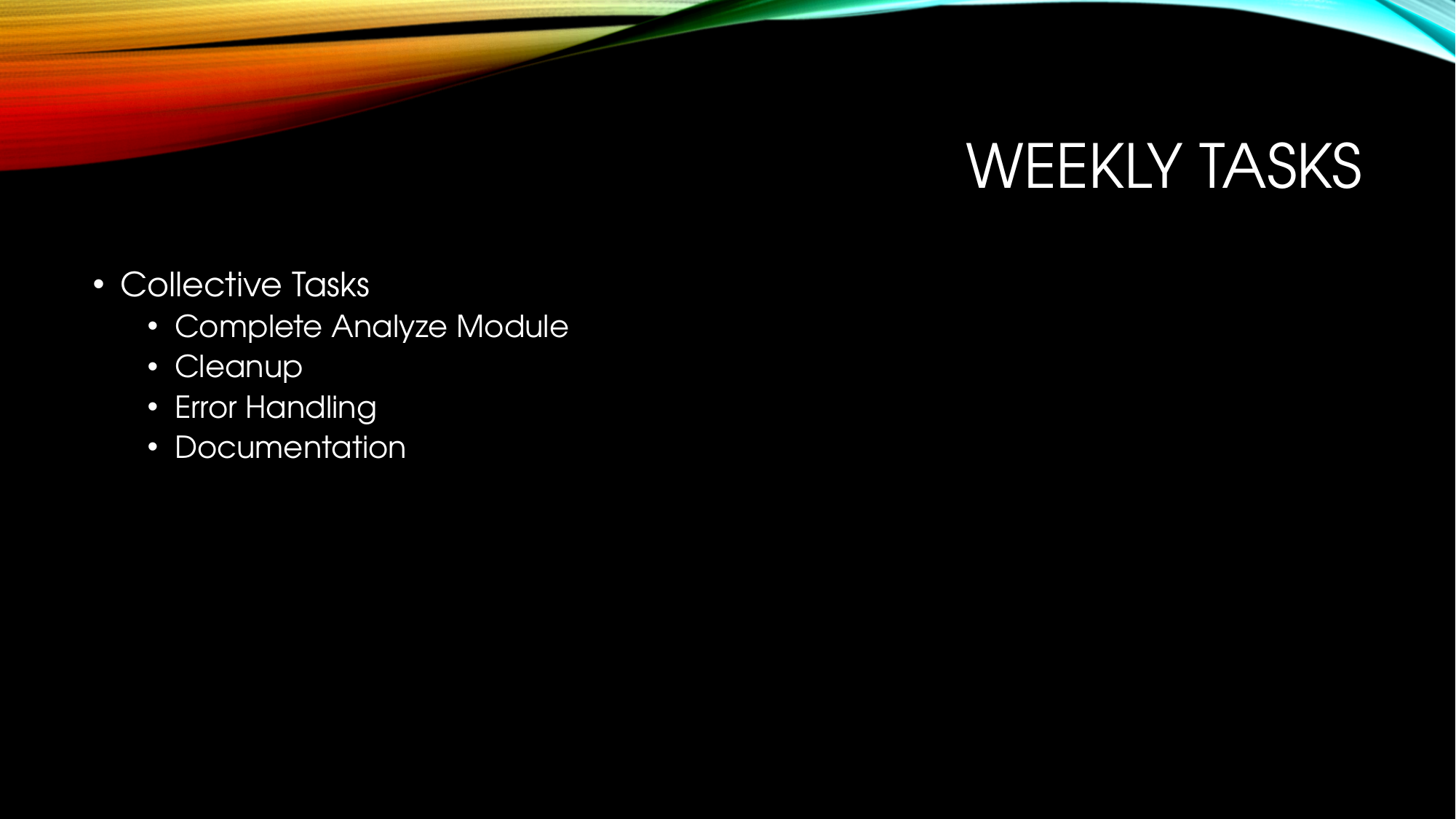

# Weekly Tasks
Collective Tasks
Complete Analyze Module
Cleanup
Error Handling
Documentation